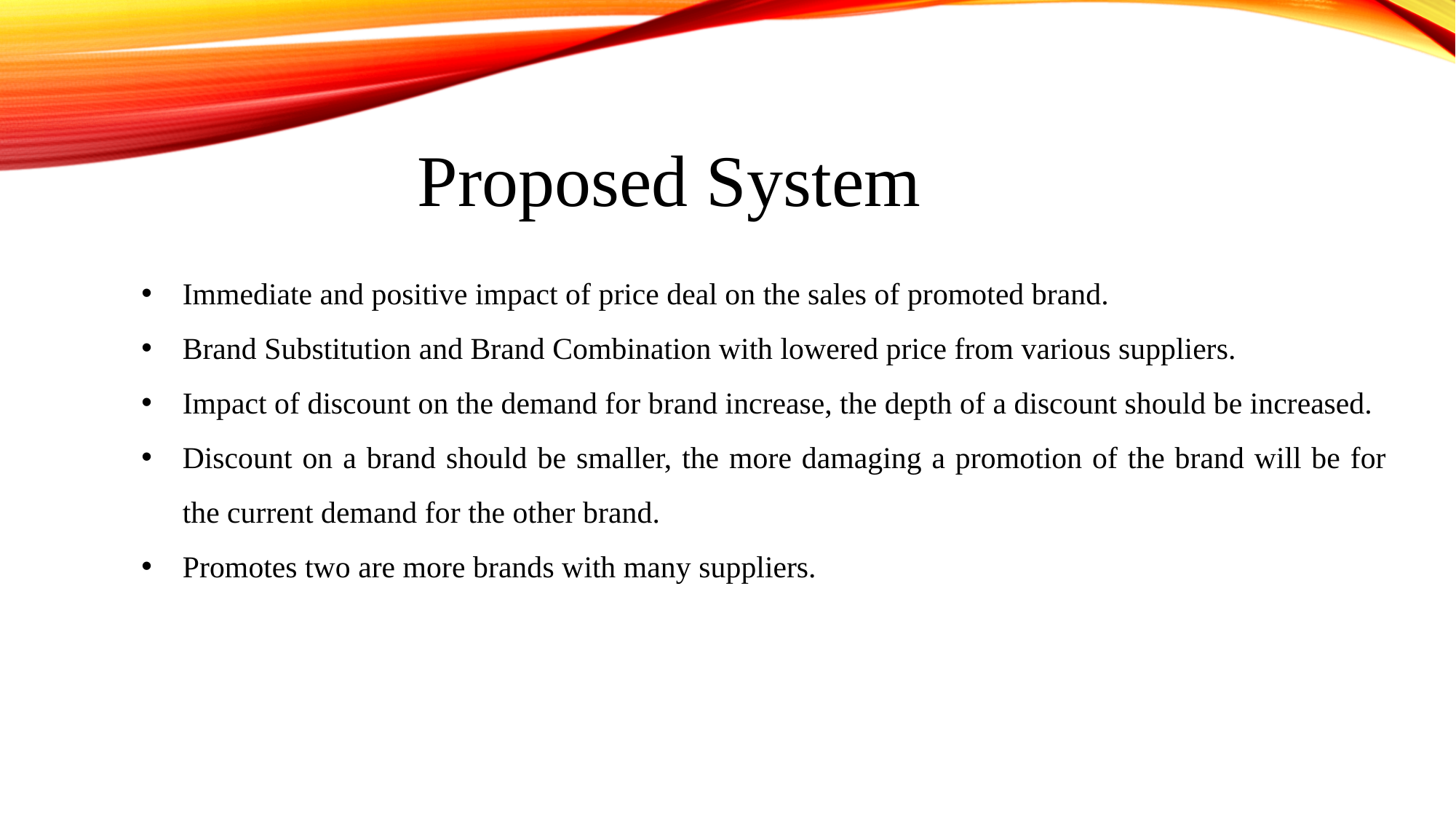

Proposed System
Immediate and positive impact of price deal on the sales of promoted brand.
Brand Substitution and Brand Combination with lowered price from various suppliers.
Impact of discount on the demand for brand increase, the depth of a discount should be increased.
Discount on a brand should be smaller, the more damaging a promotion of the brand will be for the current demand for the other brand.
Promotes two are more brands with many suppliers.